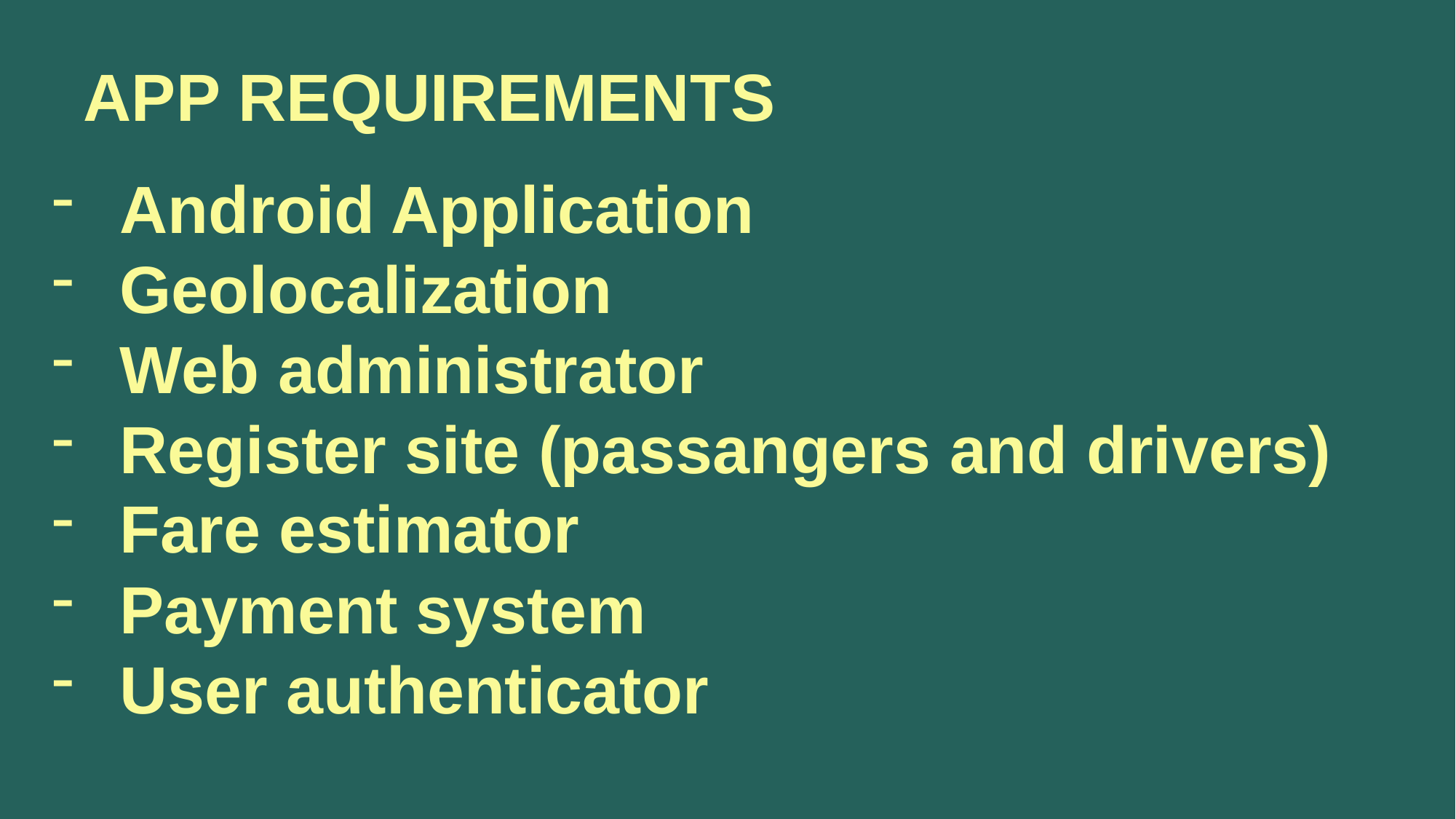

APP REQUIREMENTS
Android Application
Geolocalization
Web administrator
Register site (passangers and drivers)
Fare estimator
Payment system
User authenticator